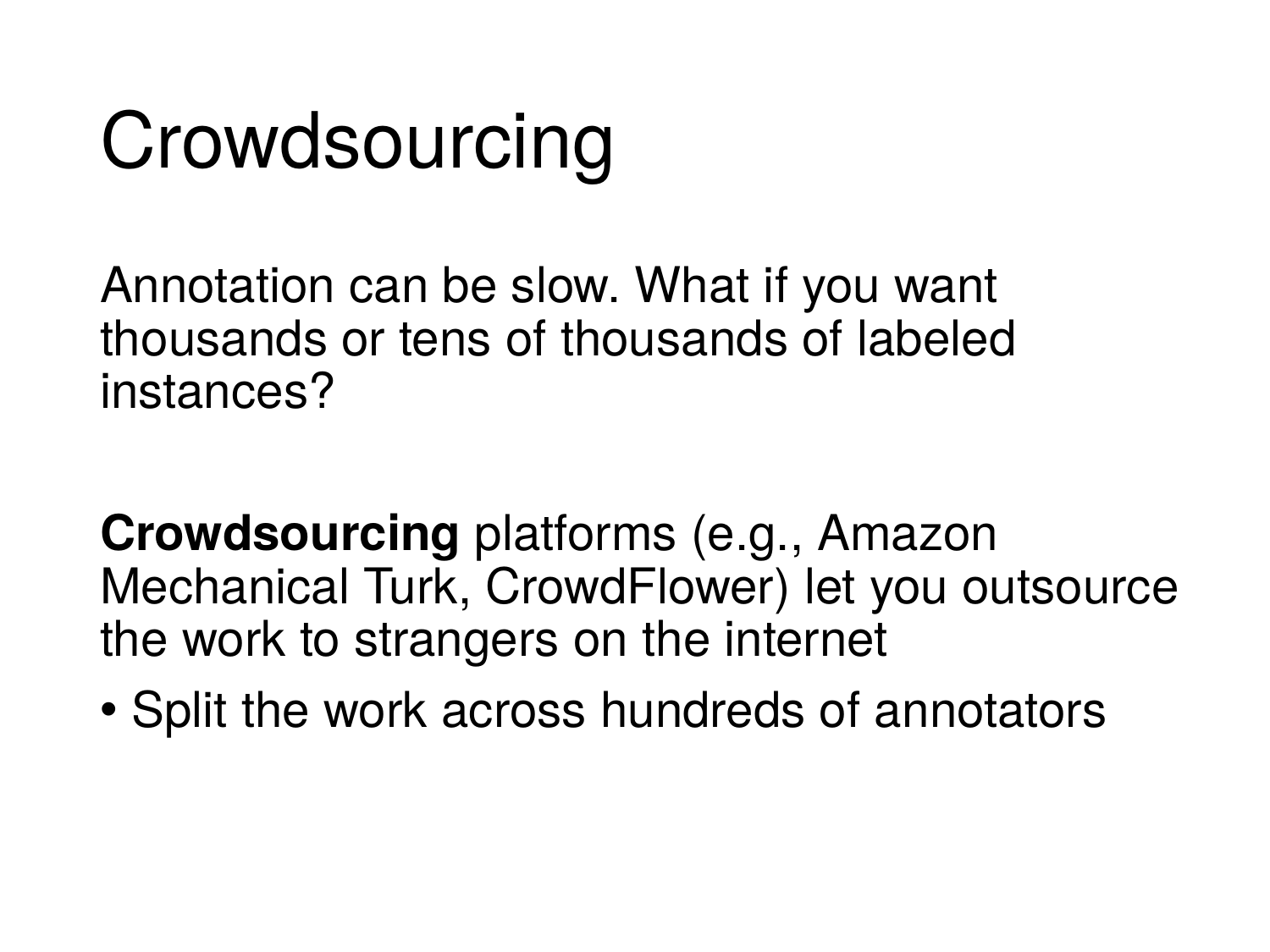

# Crowdsourcing
Annotation can be slow. What if you want thousands or tens of thousands of labeled instances?

Crowdsourcing platforms (e.g., Amazon Mechanical Turk, CrowdFlower) let you outsource the work to strangers on the internet
Split the work across hundreds of annotators